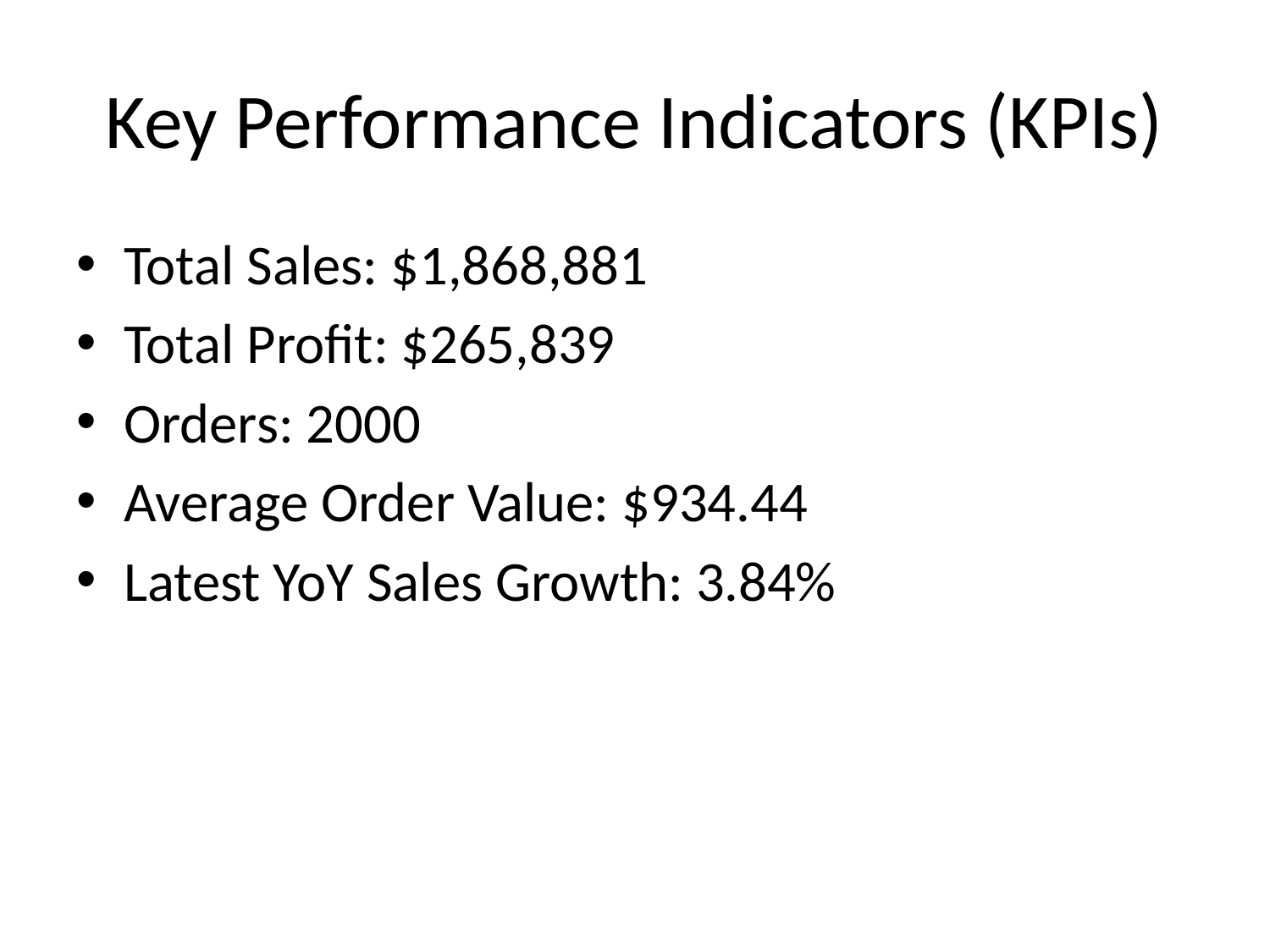

# Key Performance Indicators (KPIs)
Total Sales: $1,868,881
Total Profit: $265,839
Orders: 2000
Average Order Value: $934.44
Latest YoY Sales Growth: 3.84%